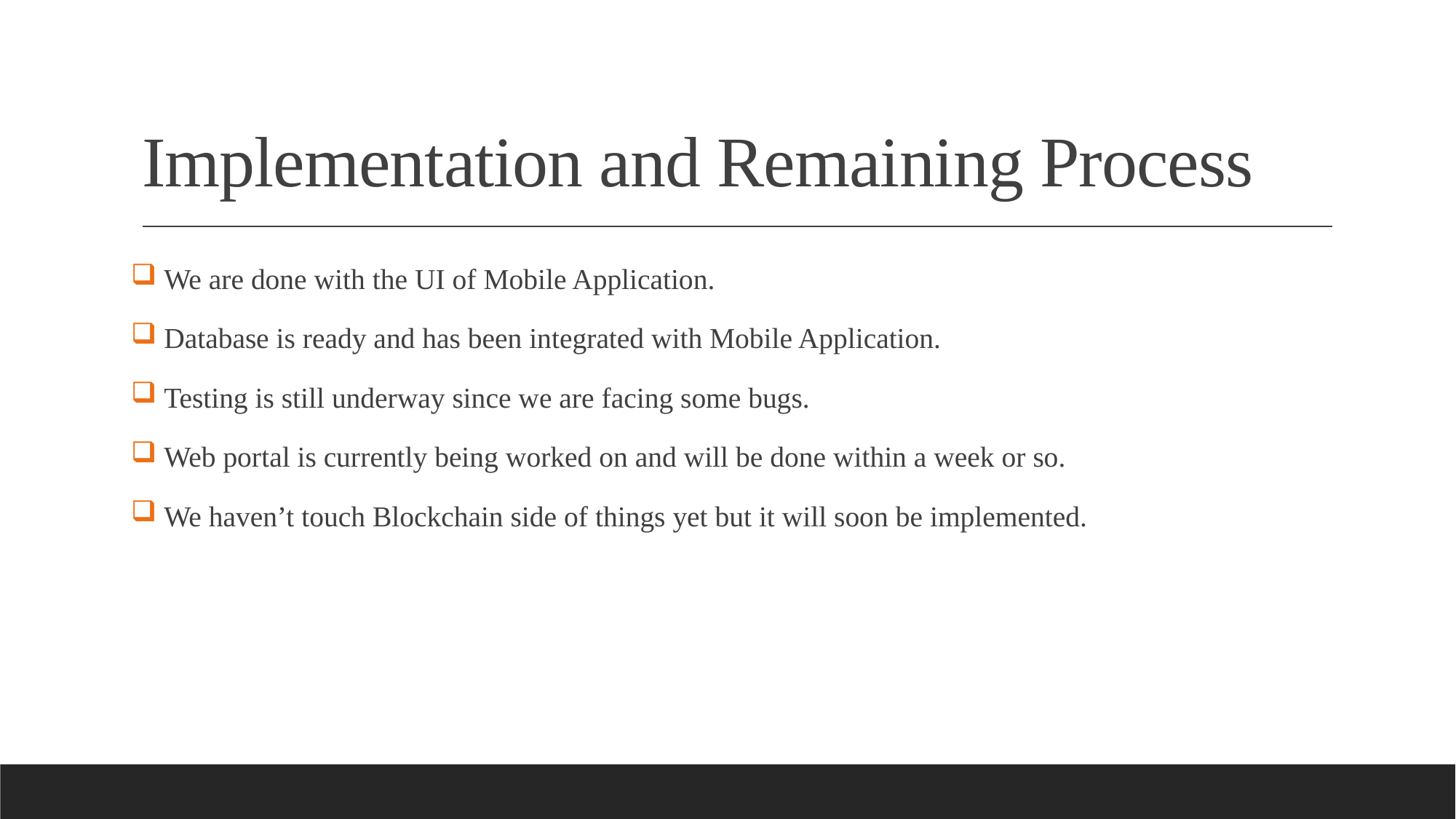

# Implementation and Remaining Process
 We are done with the UI of Mobile Application.
 Database is ready and has been integrated with Mobile Application.
 Testing is still underway since we are facing some bugs.
 Web portal is currently being worked on and will be done within a week or so.
 We haven’t touch Blockchain side of things yet but it will soon be implemented.